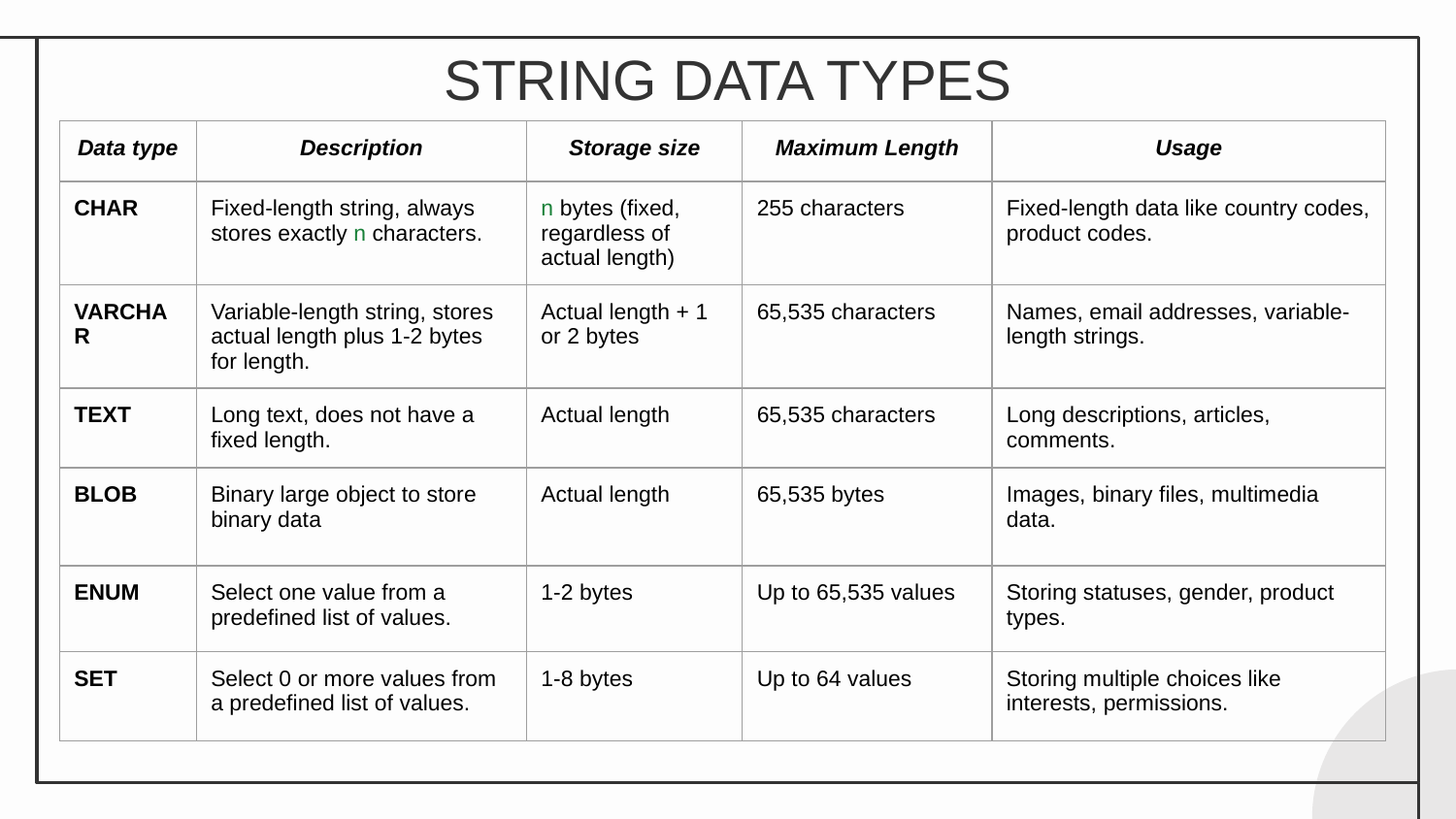

# STRING DATA TYPES

| Data type | Description | Storage size | Maximum Length | Usage |
| --- | --- | --- | --- | --- |
| CHAR | Fixed-length string, always stores exactly n characters. | n bytes (fixed, regardless of actual length) | 255 characters | Fixed-length data like country codes, product codes. |
| VARCHAR | Variable-length string, stores actual length plus 1-2 bytes for length. | Actual length + 1 or 2 bytes | 65,535 characters | Names, email addresses, variable-length strings. |
| TEXT | Long text, does not have a fixed length. | Actual length | 65,535 characters | Long descriptions, articles, comments. |
| BLOB | Binary large object to store binary data | Actual length | 65,535 bytes | Images, binary files, multimedia data. |
| ENUM | Select one value from a predefined list of values. | 1-2 bytes | Up to 65,535 values | Storing statuses, gender, product types. |
| SET | Select 0 or more values from a predefined list of values. | 1-8 bytes | Up to 64 values | Storing multiple choices like interests, permissions. |